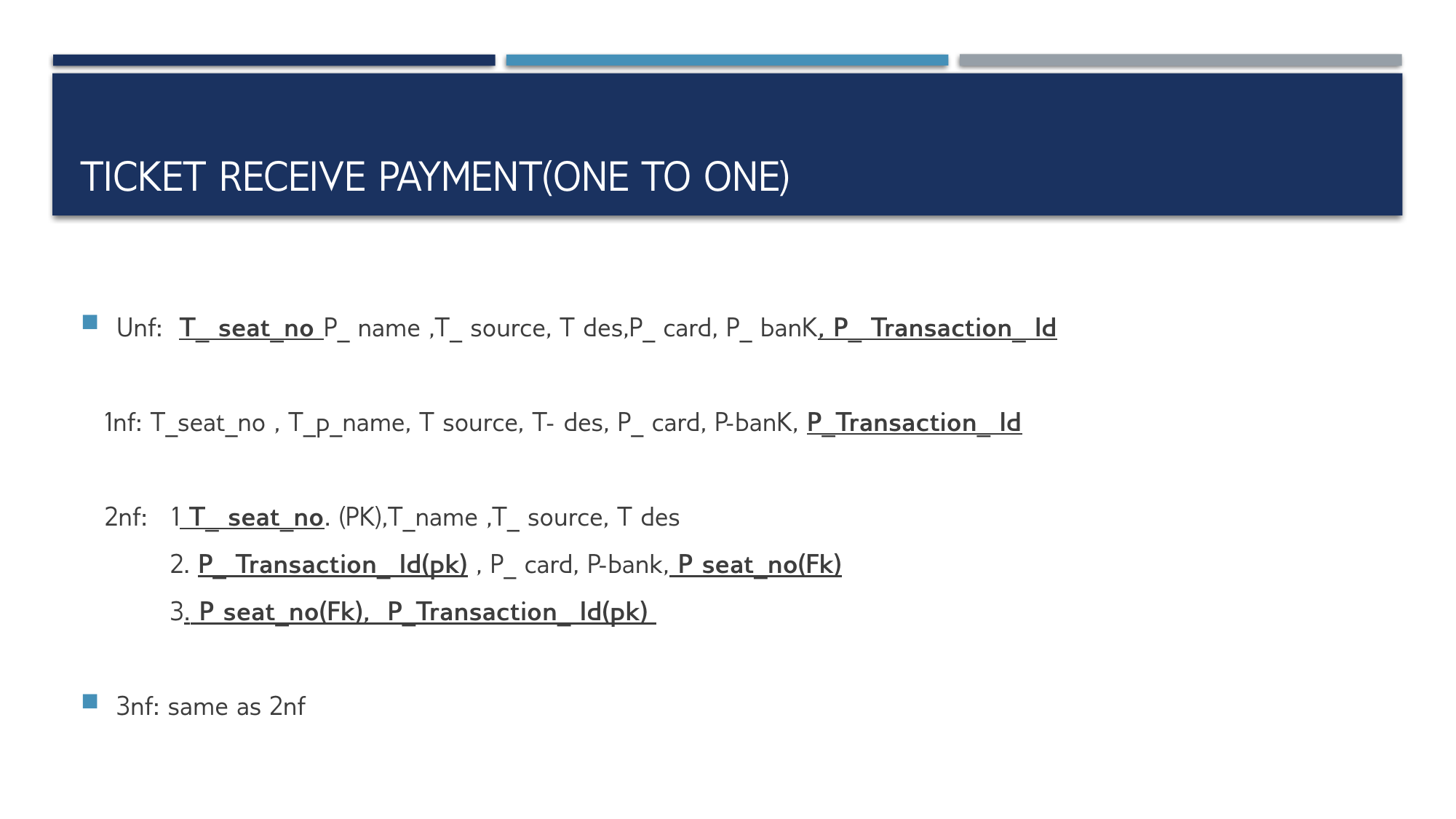

# Ticket receive payment(one to one)

Unf:  T_ seat_no P_ name ,T_ source, T des,P_ card, P_ banK, P_ Transaction_ Id

   1nf: T_seat_no , T_p_name, T source, T- des, P_ card, P-banK, P_Transaction_ Id

   2nf:   1 T_ seat_no. (PK),T_name ,T_ source, T des
           2. P_ Transaction_ Id(pk) , P_ card, P-bank, P seat_no(Fk)
           3. P seat_no(Fk),  P_Transaction_ Id(pk)

3nf: same as 2nf